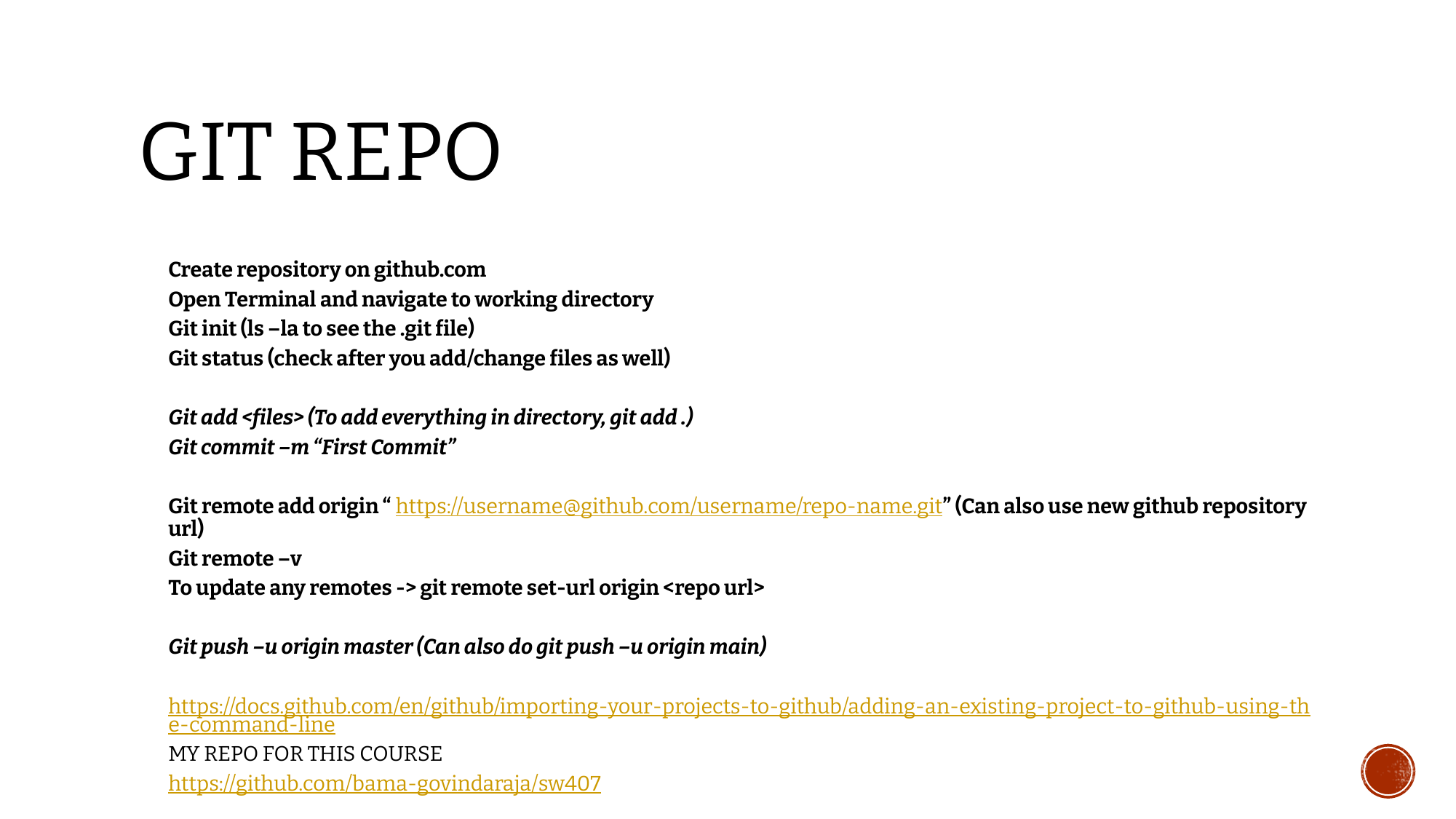

# Git Repo
Create repository on github.com
Open Terminal and navigate to working directory
Git init (ls –la to see the .git file)
Git status (check after you add/change files as well)

Git add <files> (To add everything in directory, git add .)
Git commit –m “First Commit”

Git remote add origin “ https://username@github.com/username/repo-name.git” (Can also use new github repository url)
Git remote –v
To update any remotes -> git remote set-url origin <repo url>

Git push –u origin master (Can also do git push –u origin main)

https://docs.github.com/en/github/importing-your-projects-to-github/adding-an-existing-project-to-github-using-the-command-line
MY REPO FOR THIS COURSE
https://github.com/bama-govindaraja/sw407